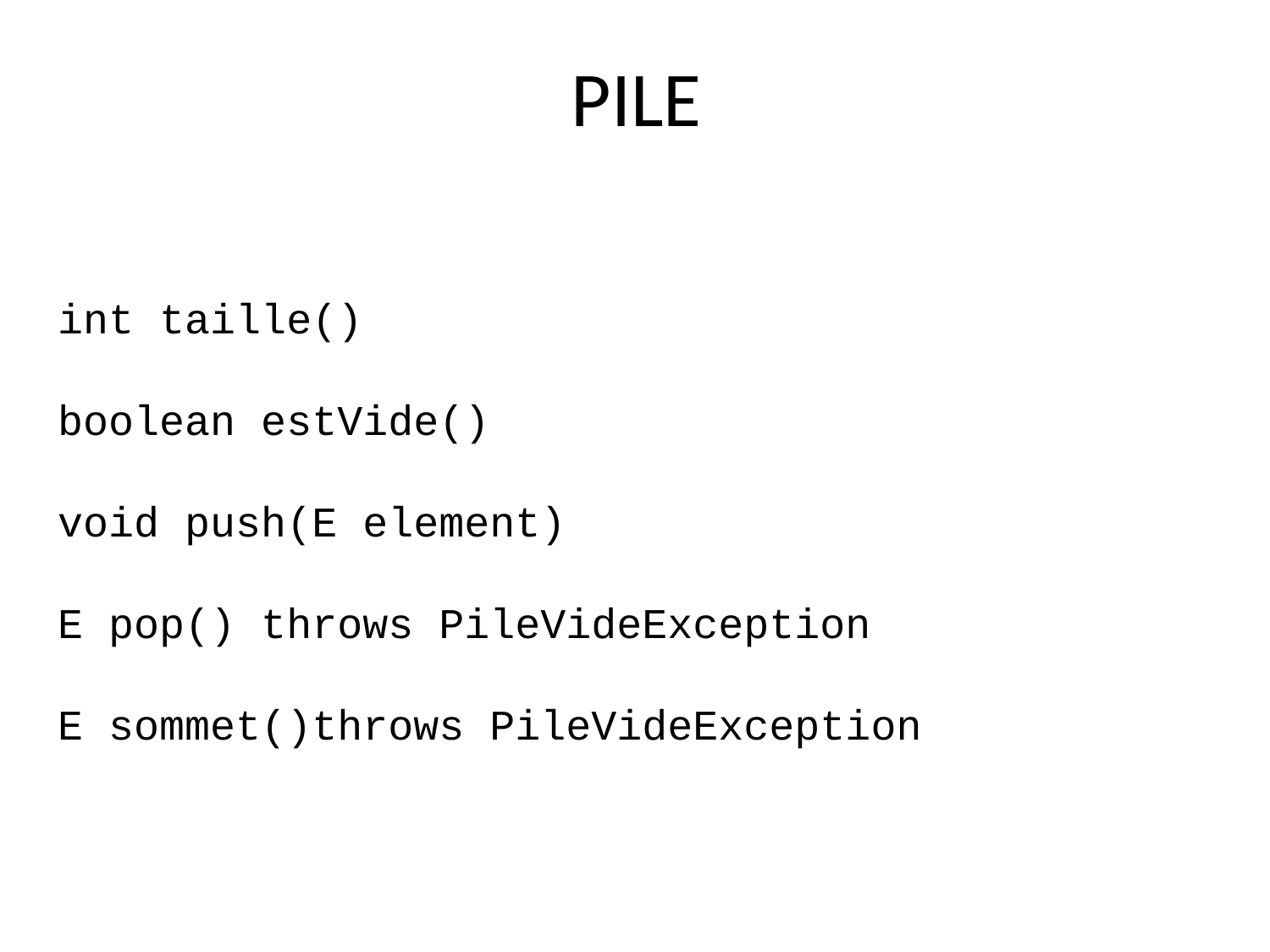

# PILE

int taille()

boolean estVide()

void push(E element)

E pop() throws PileVideException

E sommet()throws PileVideException